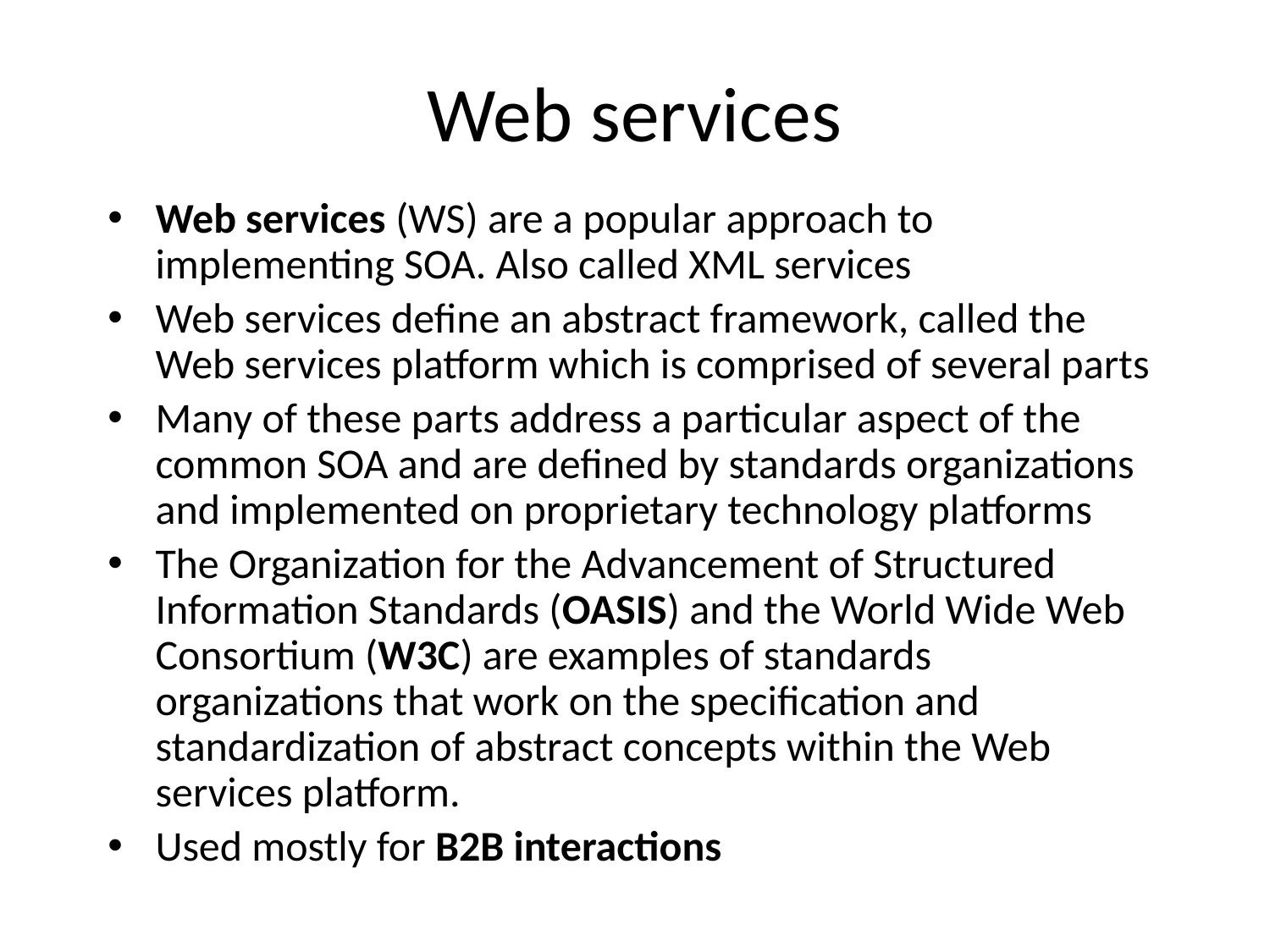

Web services
Web services (WS) are a popular approach to implementing SOA. Also called XML services
Web services define an abstract framework, called the Web services platform which is comprised of several parts
Many of these parts address a particular aspect of the common SOA and are defined by standards organizations and implemented on proprietary technology platforms
The Organization for the Advancement of Structured Information Standards (OASIS) and the World Wide Web Consortium (W3C) are examples of standards organizations that work on the specification and standardization of abstract concepts within the Web services platform.
Used mostly for B2B interactions